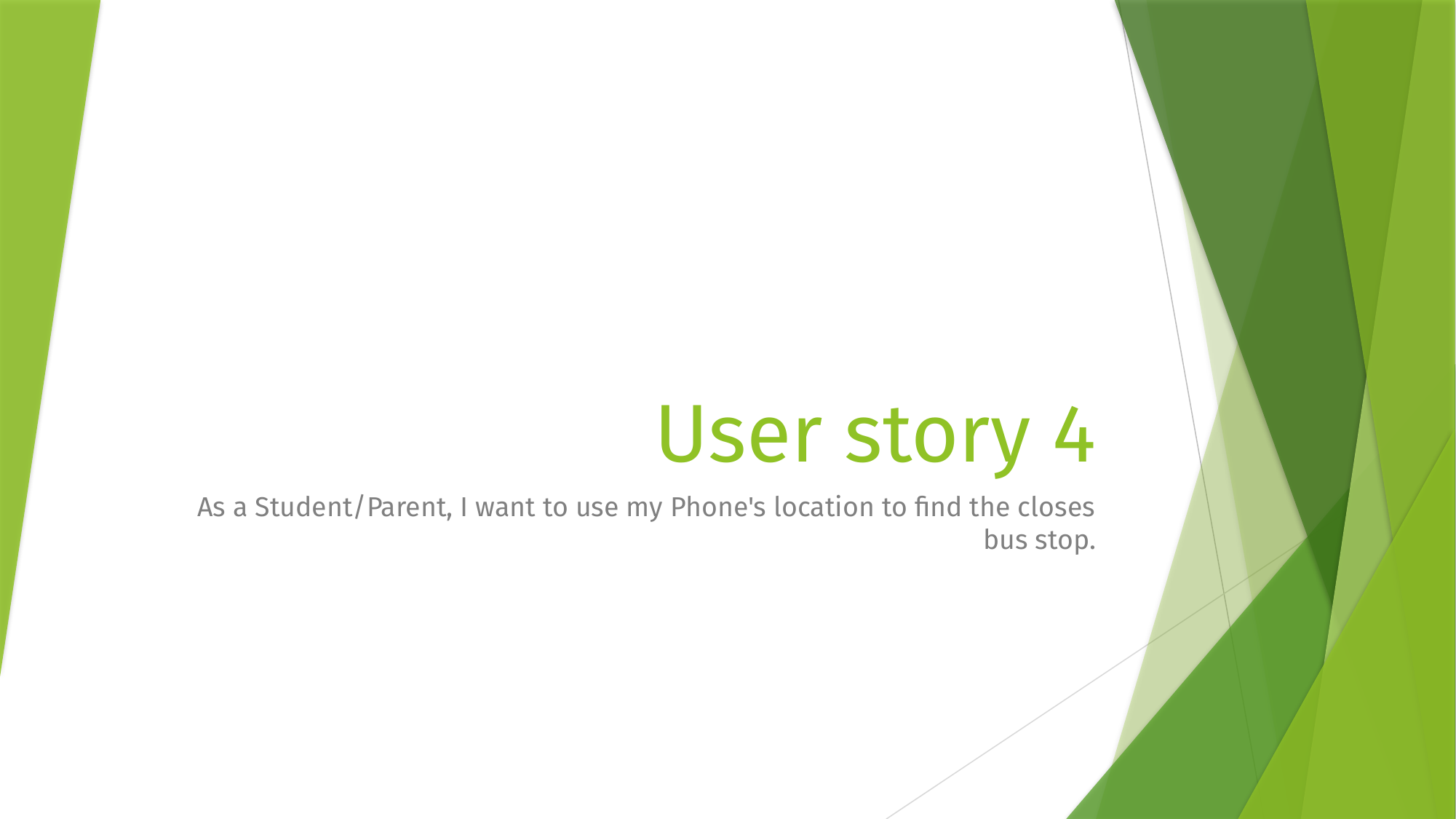

# User story 4
As a Student/Parent, I want to use my Phone's location to find the closes bus stop.